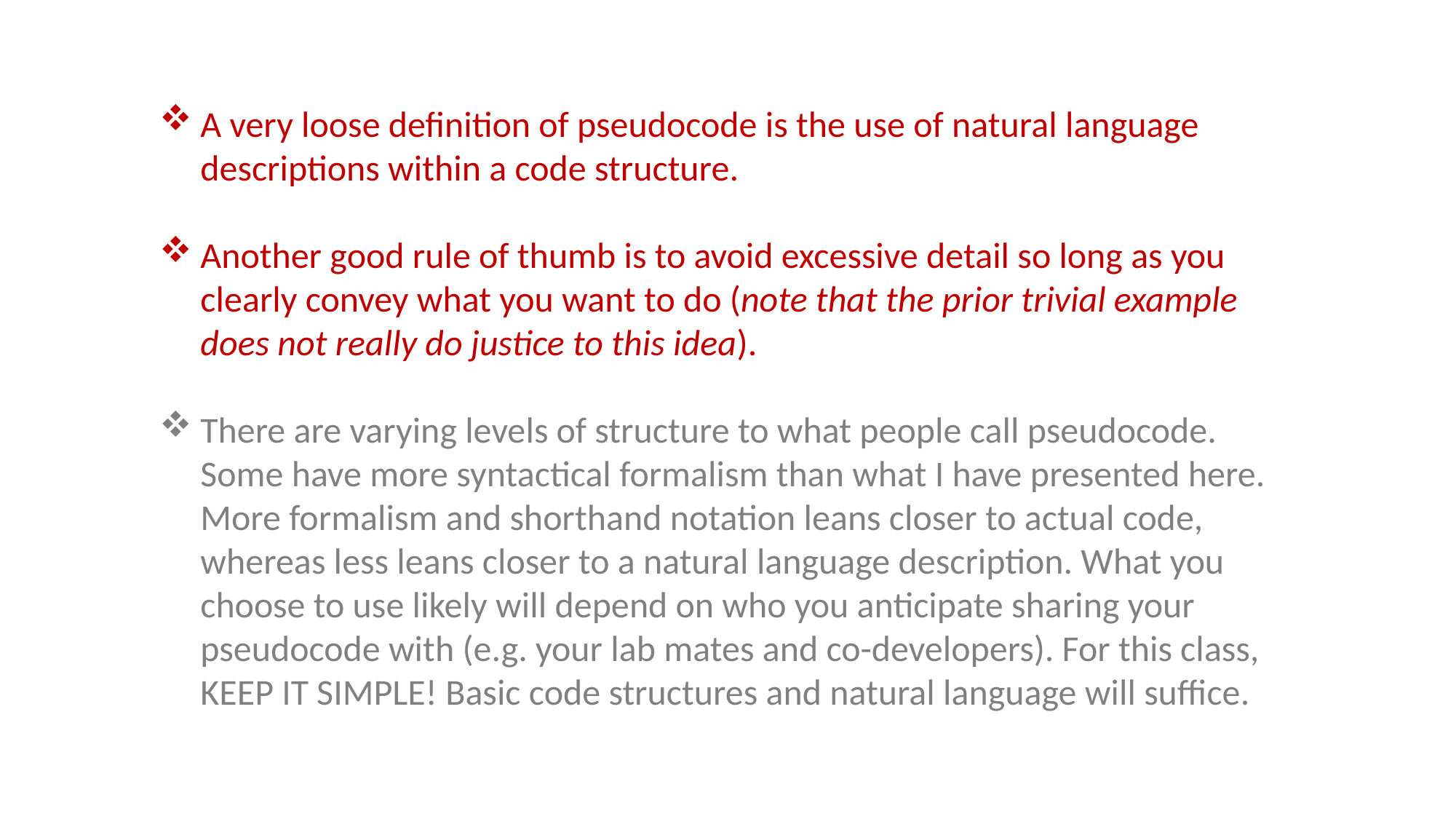

A very loose definition of pseudocode is the use of natural language descriptions within a code structure.

Another good rule of thumb is to avoid excessive detail so long as you clearly convey what you want to do (note that the prior trivial example does not really do justice to this idea).

There are varying levels of structure to what people call pseudocode. Some have more syntactical formalism than what I have presented here. More formalism and shorthand notation leans closer to actual code, whereas less leans closer to a natural language description. What you choose to use likely will depend on who you anticipate sharing your pseudocode with (e.g. your lab mates and co-developers). For this class, KEEP IT SIMPLE! Basic code structures and natural language will suffice.